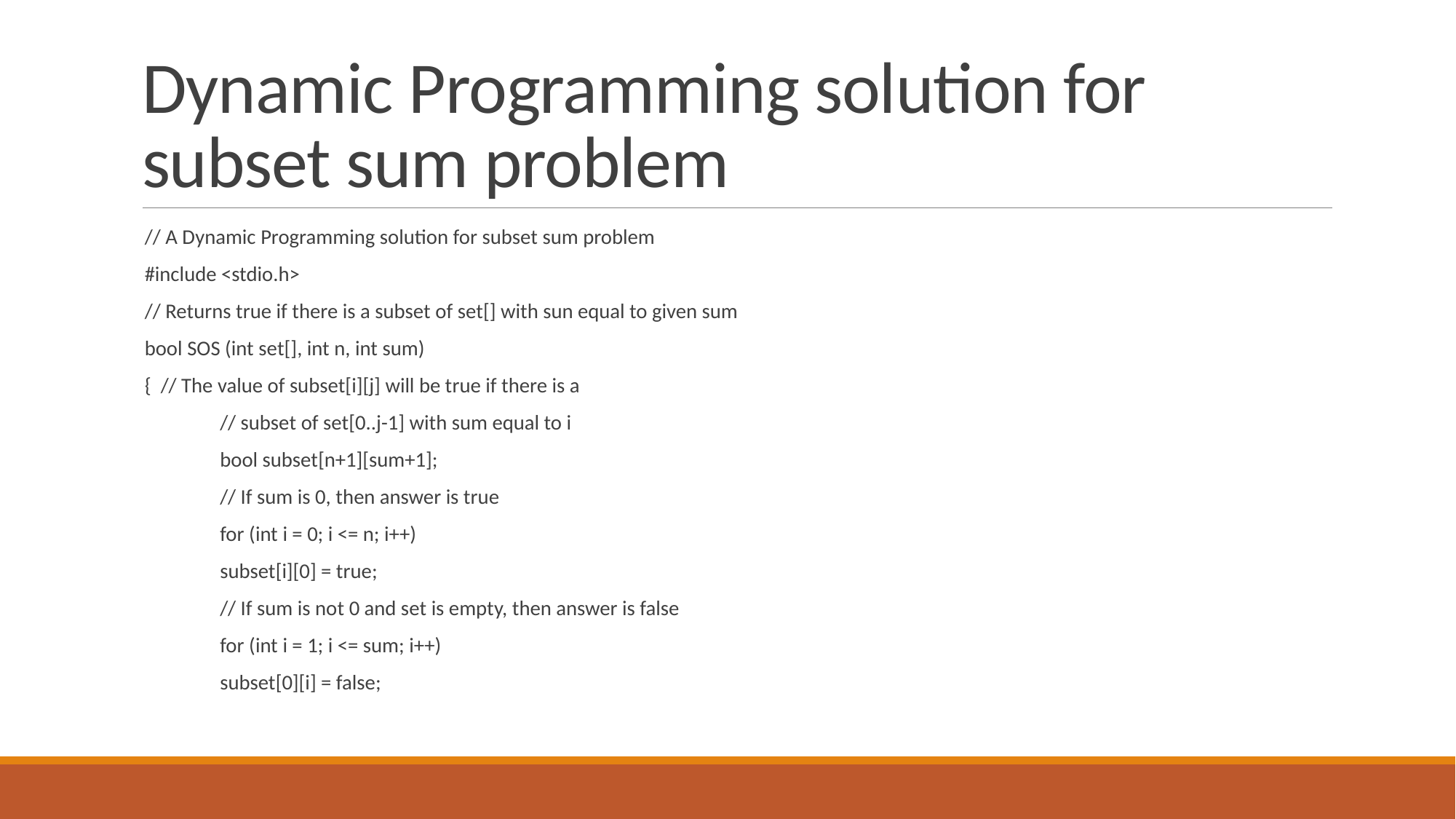

# Dynamic Programming solution for subset sum problem
// A Dynamic Programming solution for subset sum problem
#include <stdio.h>
// Returns true if there is a subset of set[] with sun equal to given sum
bool SOS (int set[], int n, int sum)
{  // The value of subset[i][j] will be true if there is a
	// subset of set[0..j-1] with sum equal to i
	bool subset[n+1][sum+1];
	// If sum is 0, then answer is true
	for (int i = 0; i <= n; i++)
	subset[i][0] = true;
	// If sum is not 0 and set is empty, then answer is false
	for (int i = 1; i <= sum; i++)
	subset[0][i] = false;